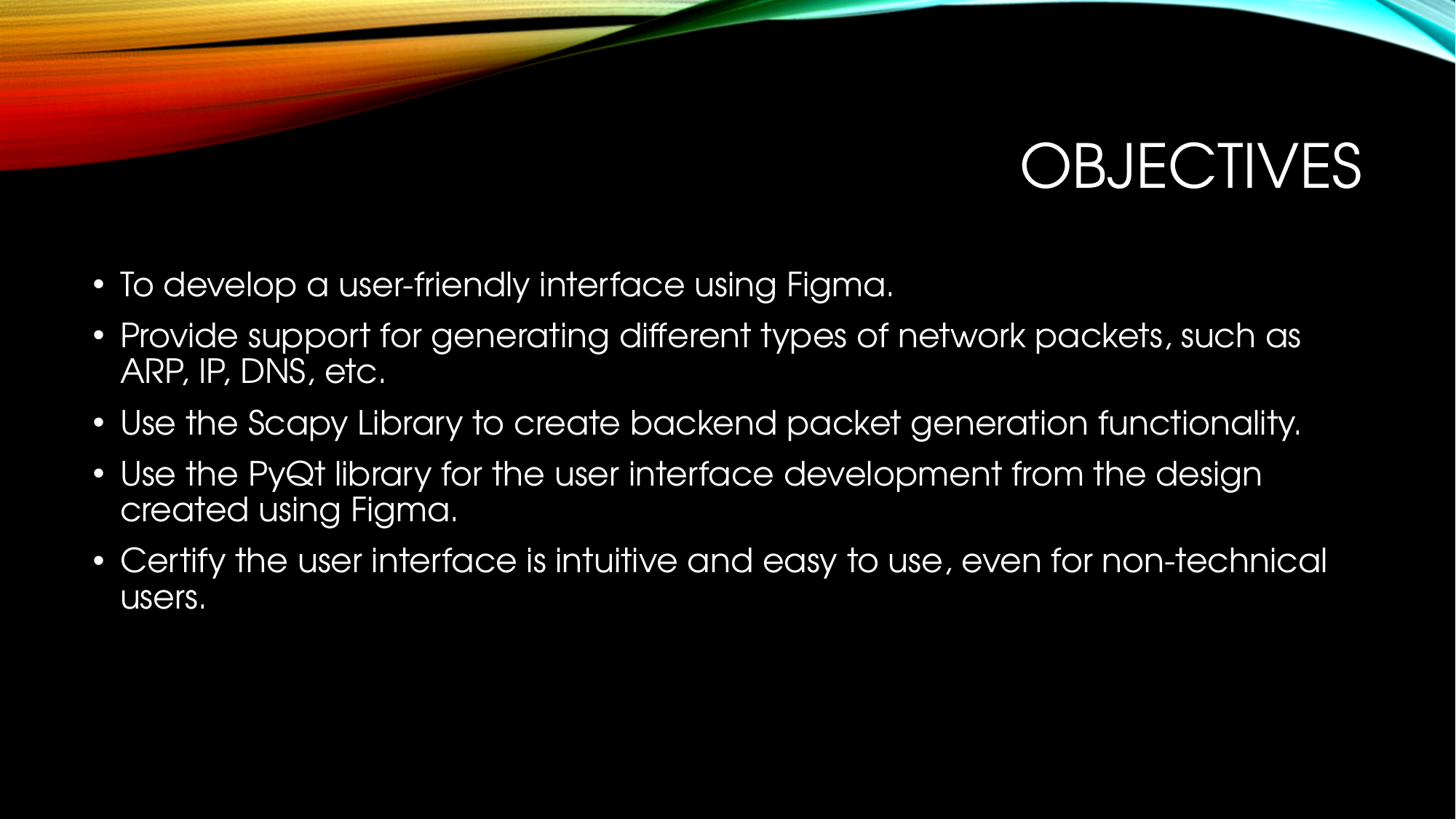

# Objectives
To develop a user-friendly interface using Figma.
Provide support for generating different types of network packets, such as ARP, IP, DNS, etc.
Use the Scapy Library to create backend packet generation functionality.
Use the PyQt library for the user interface development from the design created using Figma.
Certify the user interface is intuitive and easy to use, even for non-technical users.